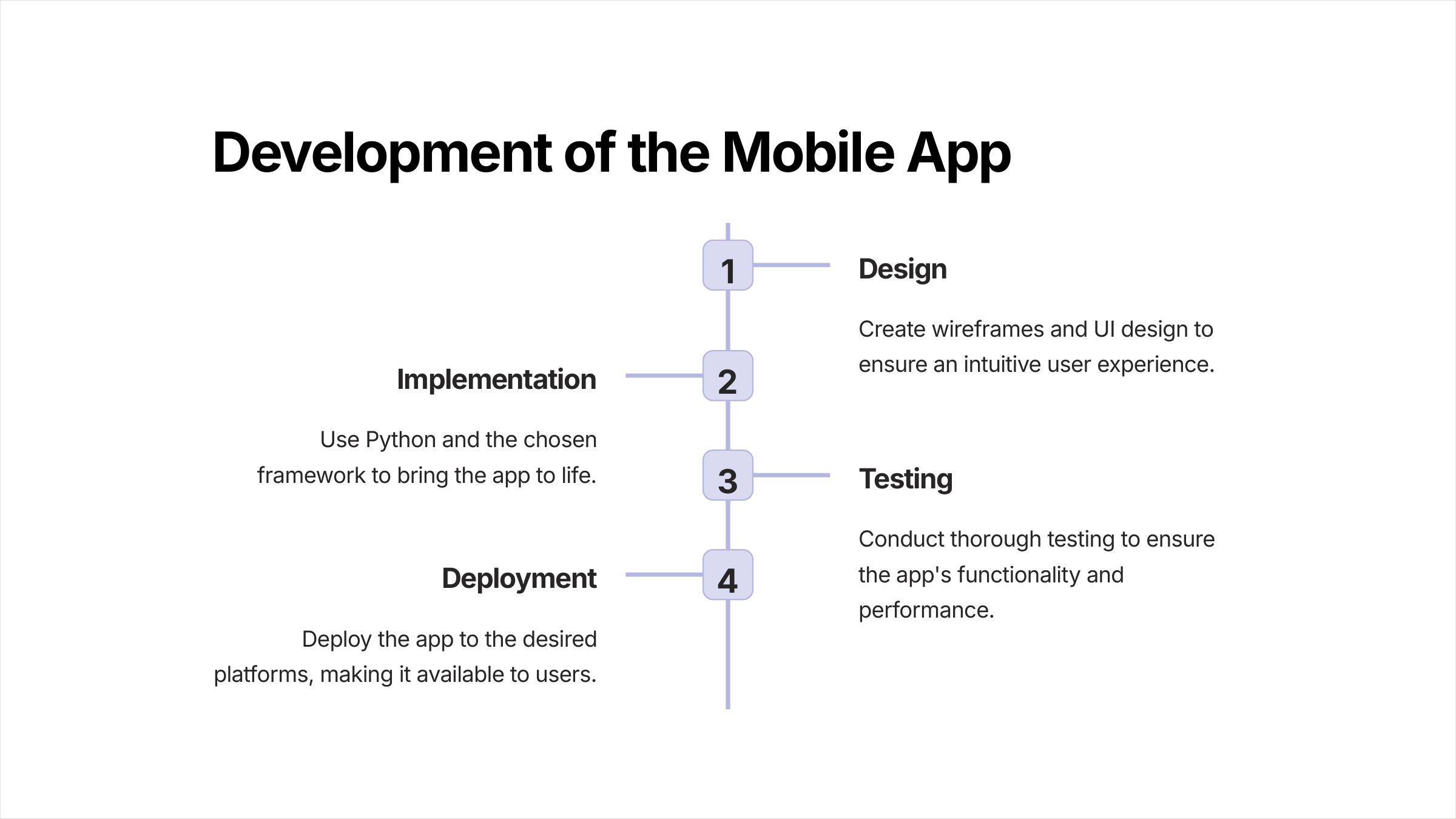

Development of the Mobile App

1
Design

Create wireframes and UI design to ensure an intuitive user experience.

2
Implementation

Use Python and the chosen framework to bring the app to life.

3
Testing

Conduct thorough testing to ensure the app's functionality and performance.

4
Deployment

Deploy the app to the desired platforms, making it available to users.